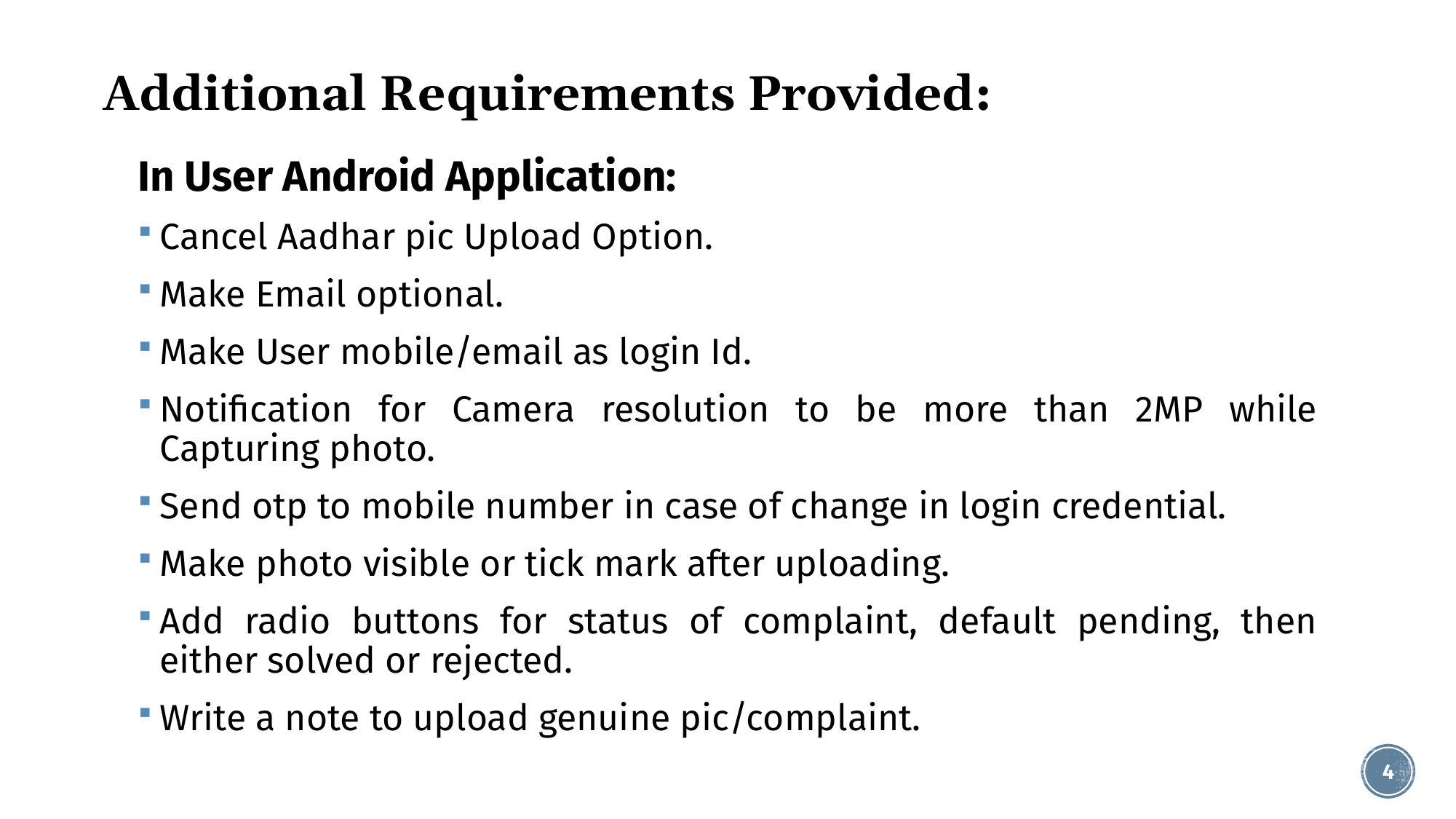

# Additional Requirements Provided:
In User Android Application:
Cancel Aadhar pic Upload Option.
Make Email optional.
Make User mobile/email as login Id.
Notification for Camera resolution to be more than 2MP while Capturing photo.
Send otp to mobile number in case of change in login credential.
Make photo visible or tick mark after uploading.
Add radio buttons for status of complaint, default pending, then either solved or rejected.
Write a note to upload genuine pic/complaint.

4